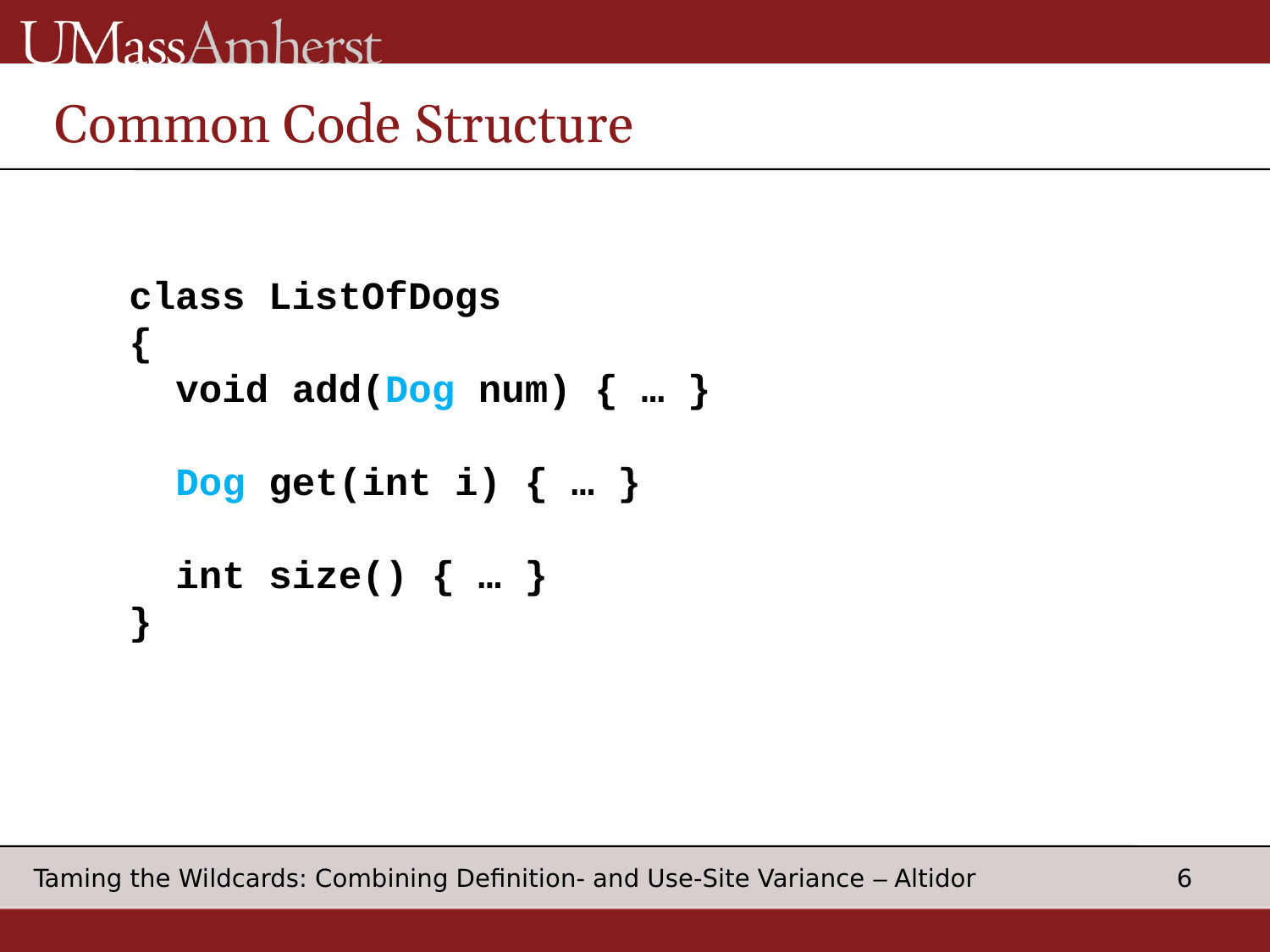

# Common Code Structure
class ListOfDogs
{
  void add(Dog num) { … }

  Dog get(int i) { … }

  int size() { … }
}